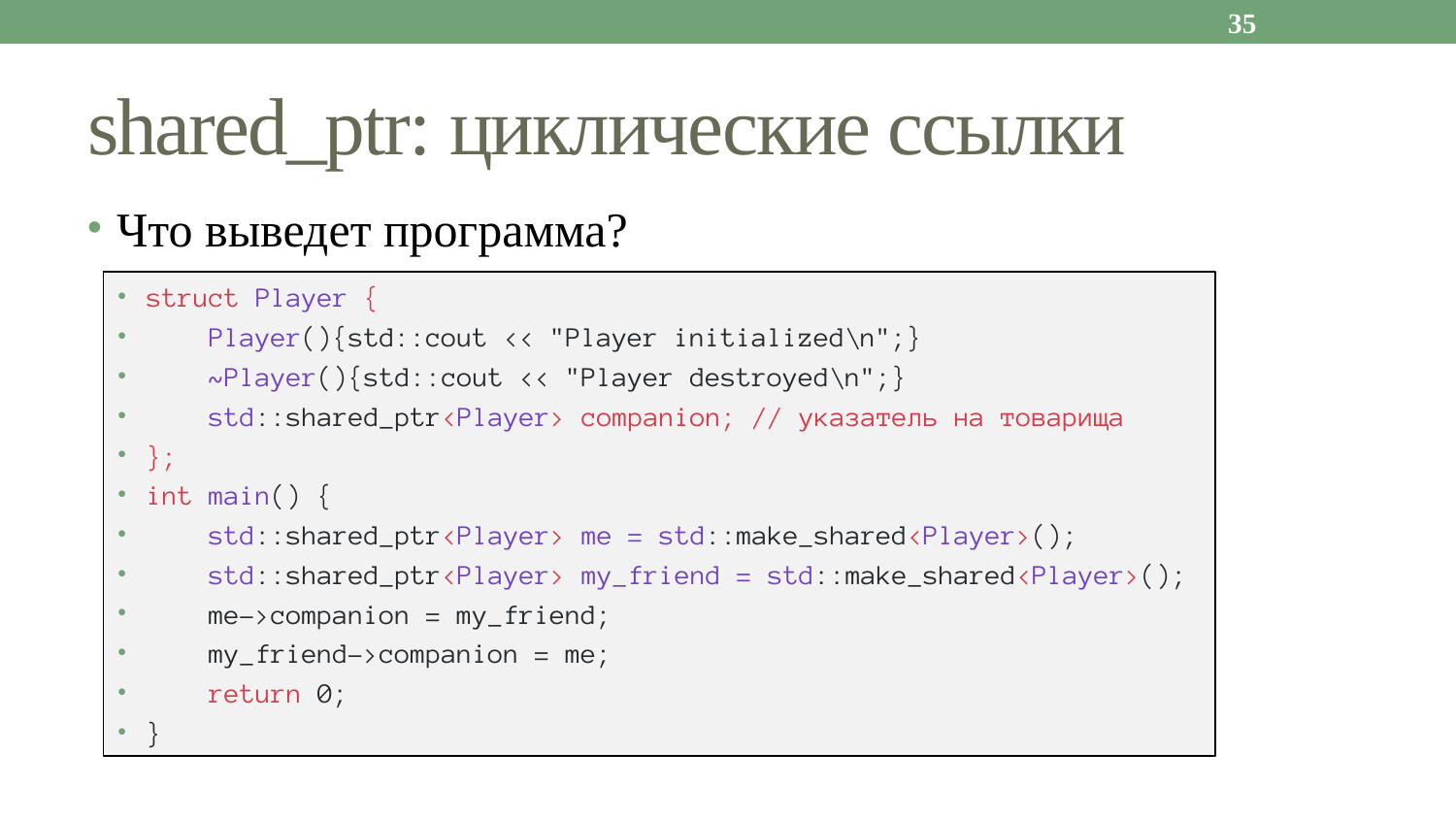

35
# shared_ptr: циклические ссылки
Что выведет программа?
struct Player {
    Player(){std::cout << "Player initialized\n";}
    ~Player(){std::cout << "Player destroyed\n";}
    std::shared_ptr<Player> companion; // указатель на товарища
};
int main() {
    std::shared_ptr<Player> me = std::make_shared<Player>();
    std::shared_ptr<Player> my_friend = std::make_shared<Player>();
    me->companion = my_friend;
    my_friend->companion = me;
    return 0;
}